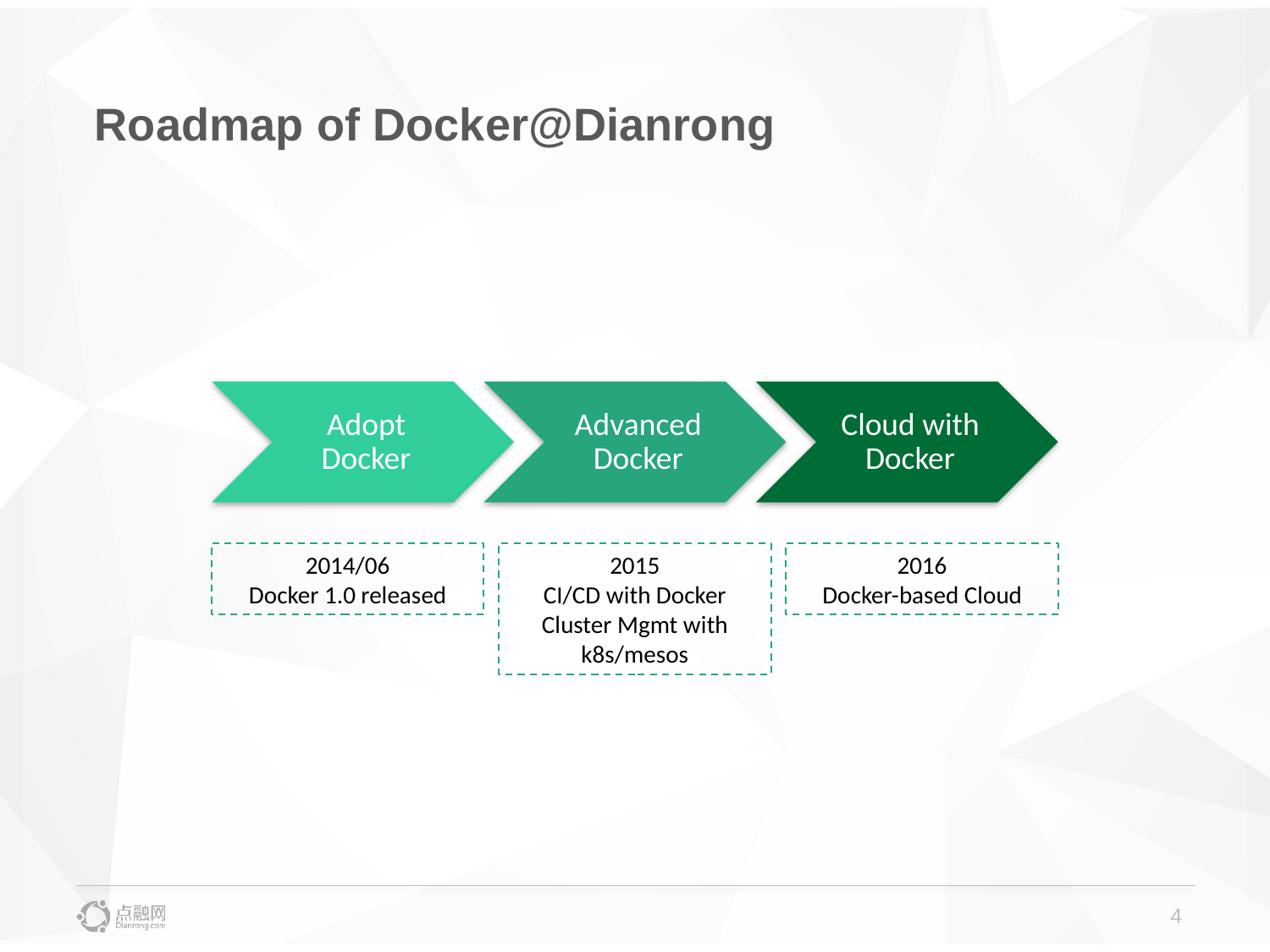

Roadmap of Docker@Dianrong
Adopt Docker
Advanced Docker
Cloud with Docker
2014/06
Docker 1.0 released
2016
Docker-based Cloud
2015
CI/CD with Docker
Cluster Mgmt with k8s/mesos